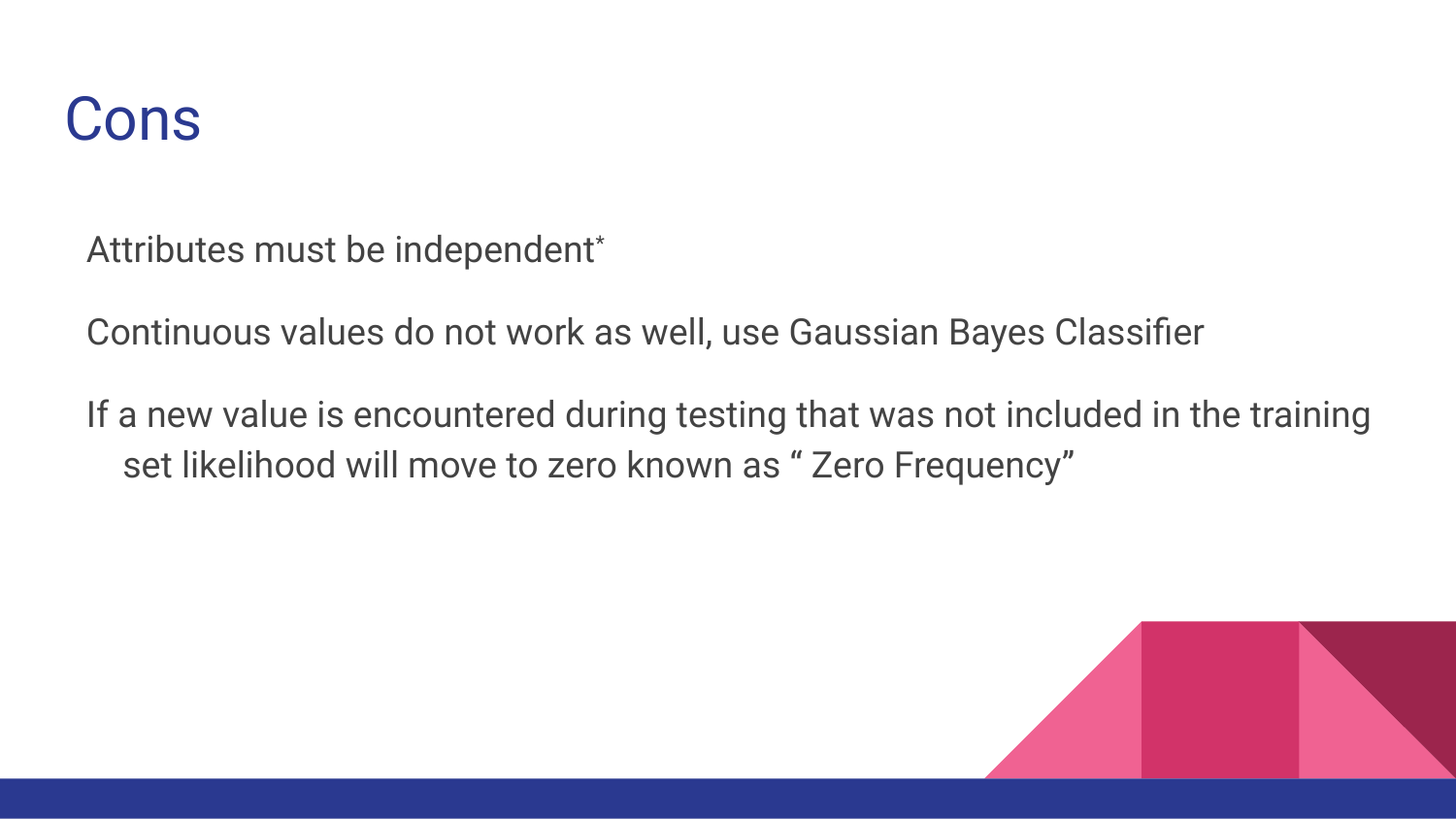

# Cons
Attributes must be independent*
Continuous values do not work as well, use Gaussian Bayes Classifier
If a new value is encountered during testing that was not included in the training set likelihood will move to zero known as “ Zero Frequency”